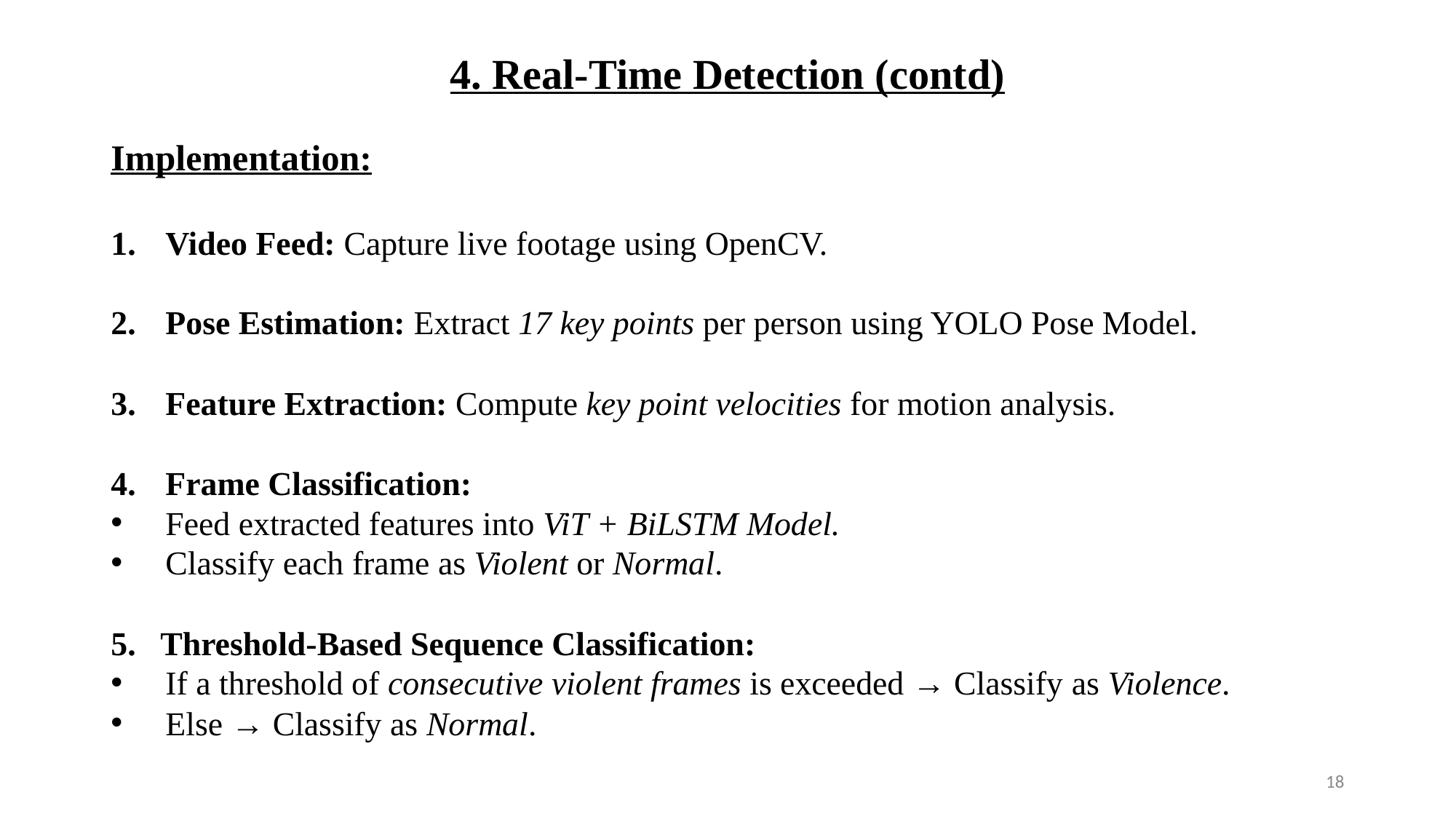

4. Real-Time Detection (contd)
Implementation:

Video Feed: Capture live footage using OpenCV.

Pose Estimation: Extract 17 key points per person using YOLO Pose Model.

Feature Extraction: Compute key point velocities for motion analysis.

Frame Classification:
Feed extracted features into ViT + BiLSTM Model.
Classify each frame as Violent or Normal.

5.   Threshold-Based Sequence Classification:
If a threshold of consecutive violent frames is exceeded → Classify as Violence.
Else → Classify as Normal.
18